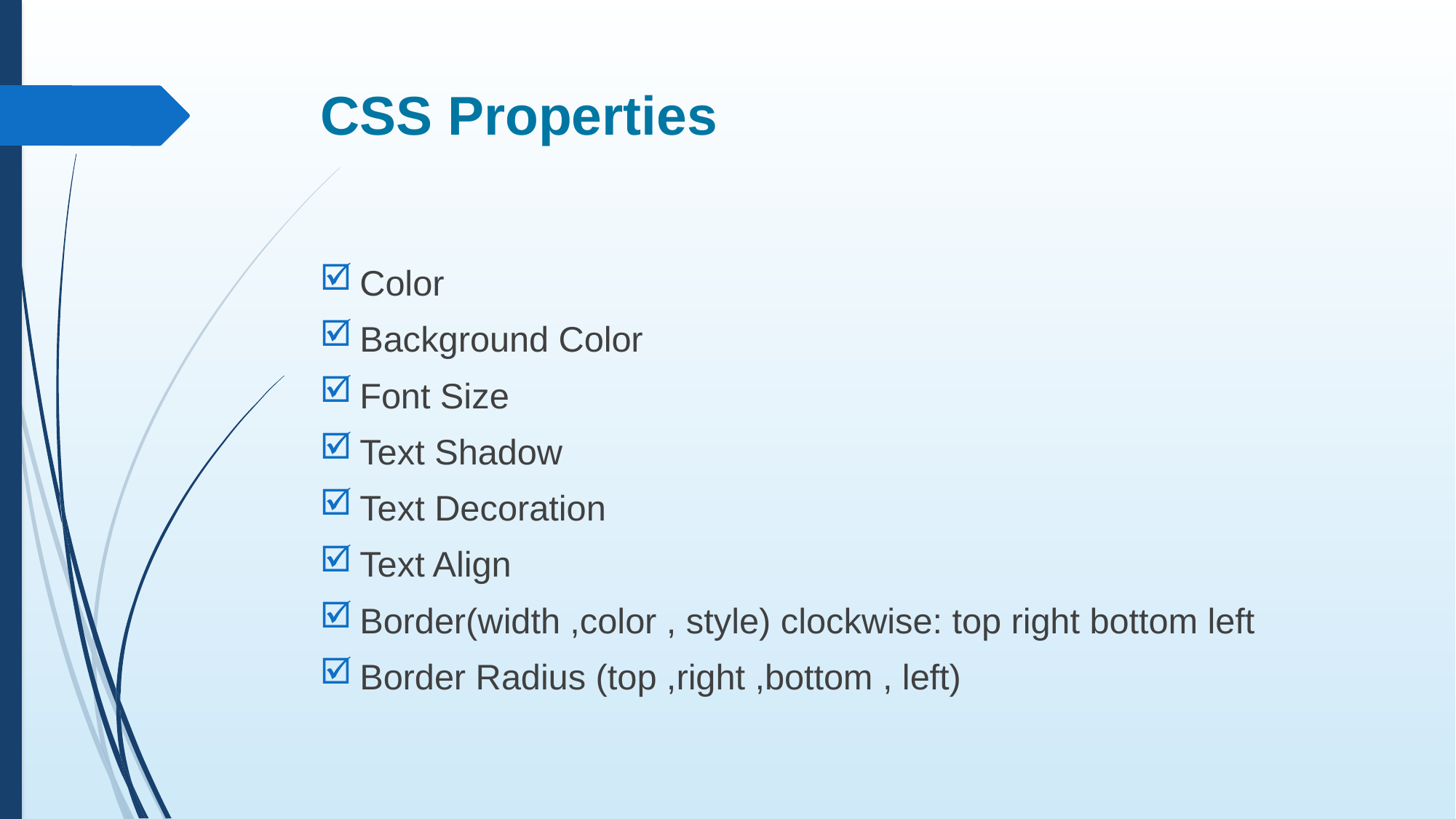

# CSS Properties
Color
Background Color
Font Size
Text Shadow
Text Decoration
Text Align
Border(width ,color , style) clockwise: top right bottom left
Border Radius (top ,right ,bottom , left)